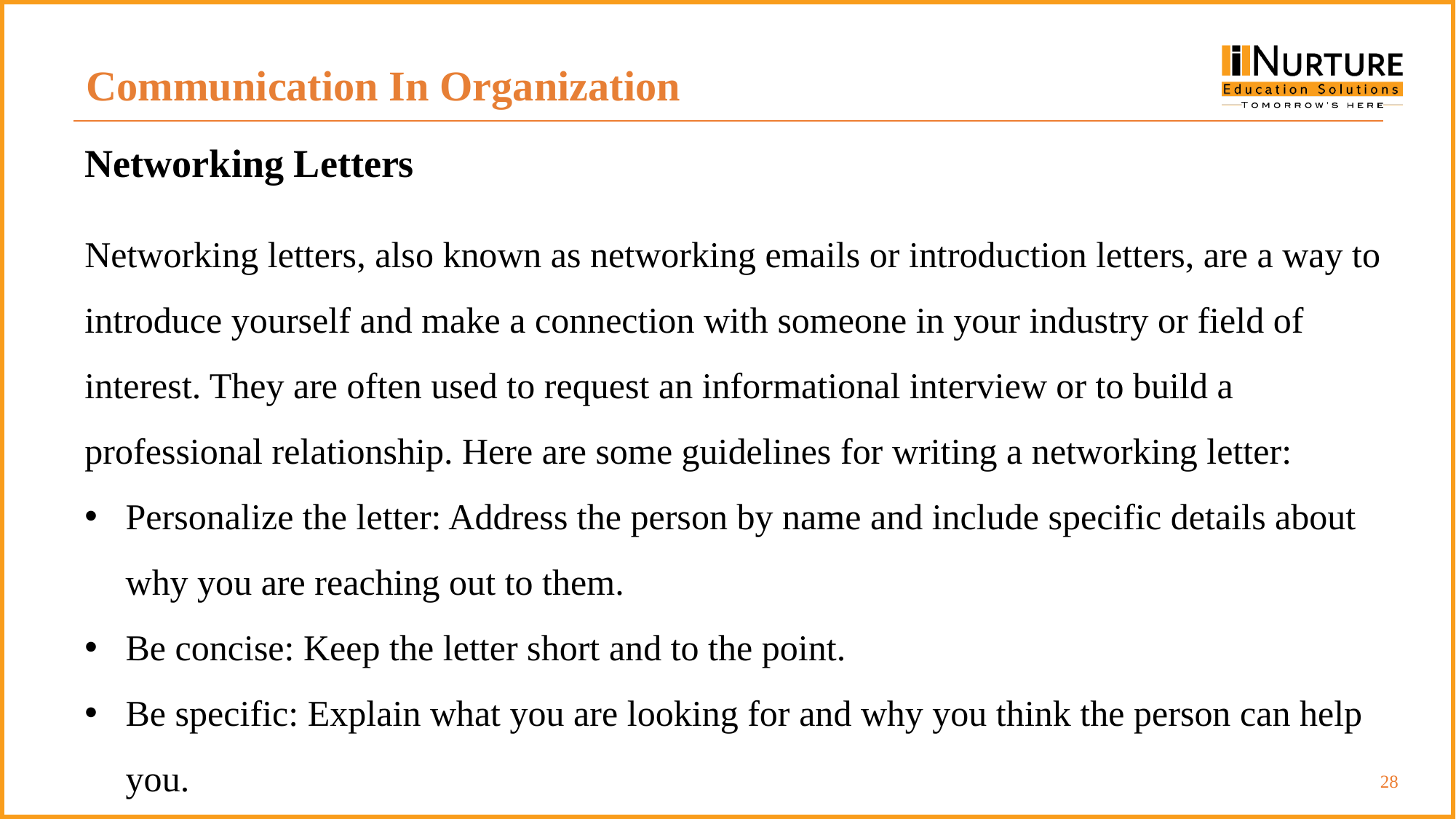

Communication In Organization
Networking Letters
Networking letters, also known as networking emails or introduction letters, are a way to introduce yourself and make a connection with someone in your industry or field of interest. They are often used to request an informational interview or to build a professional relationship. Here are some guidelines for writing a networking letter:
Personalize the letter: Address the person by name and include specific details about why you are reaching out to them.
Be concise: Keep the letter short and to the point.
Be specific: Explain what you are looking for and why you think the person can help you.
28